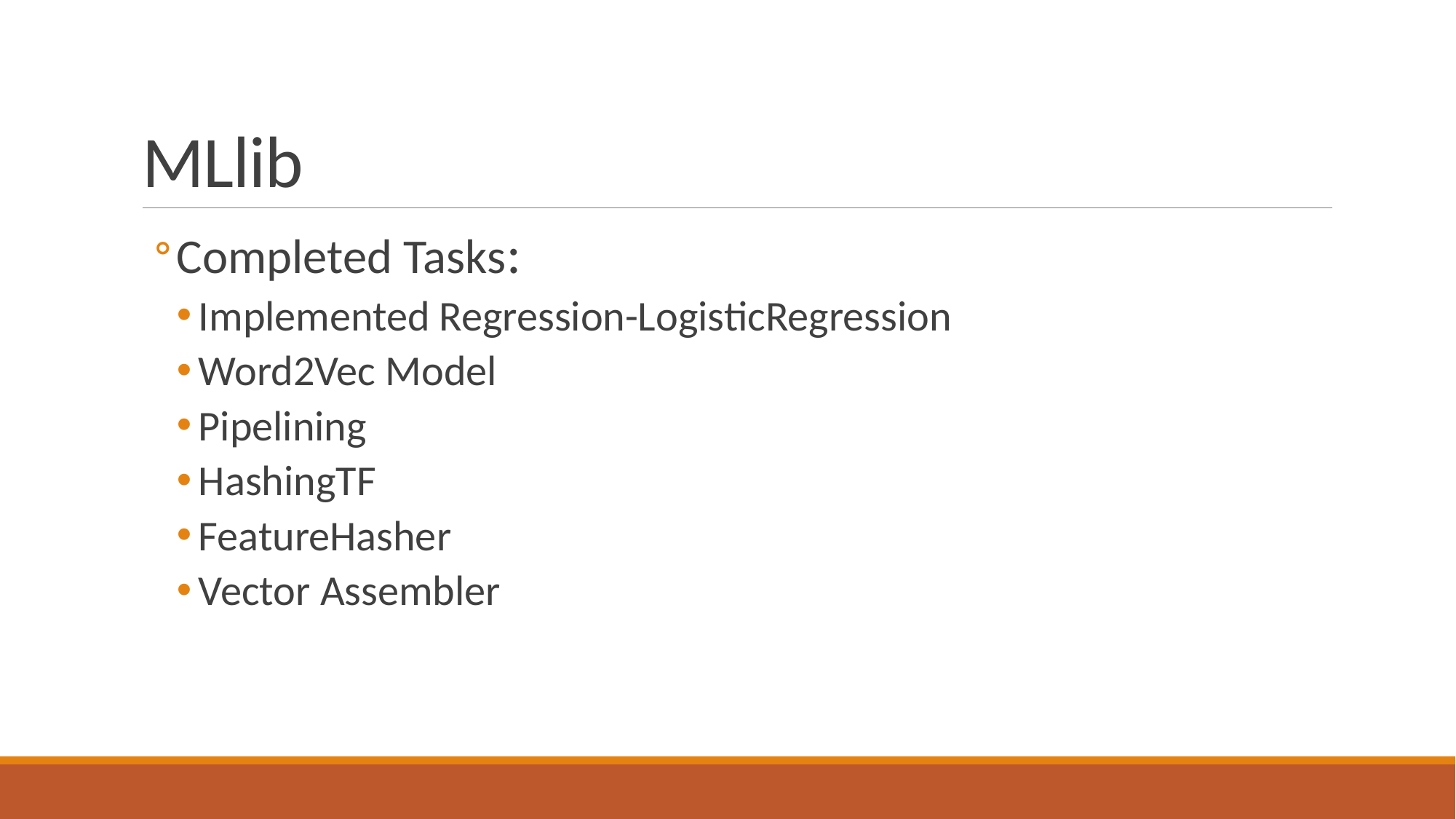

# MLlib
Completed Tasks:
Implemented Regression-LogisticRegression
Word2Vec Model
Pipelining
HashingTF
FeatureHasher
Vector Assembler